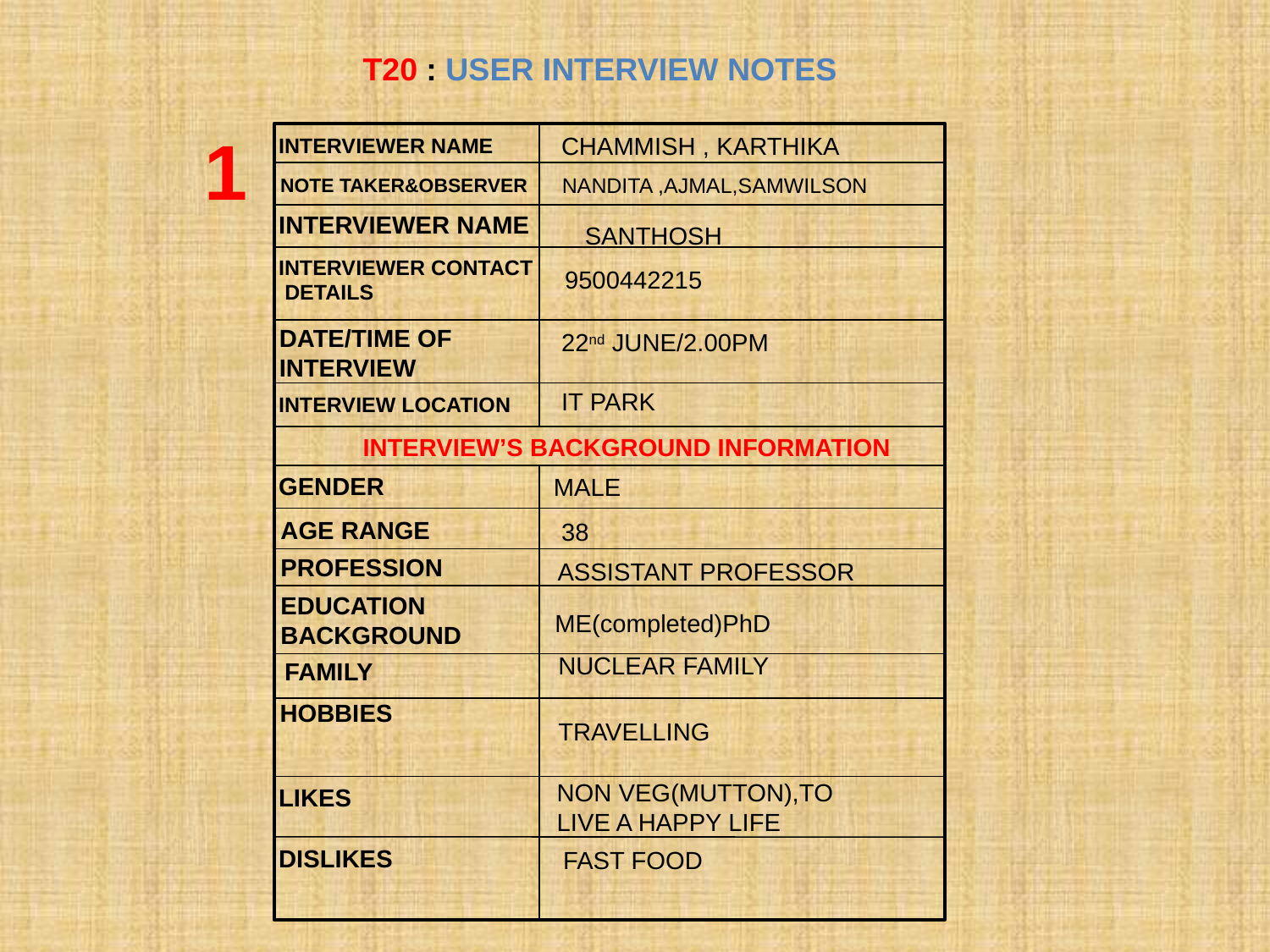

1
T20 : USER INTERVIEW NOTES

CHAMMISH , KARTHIKA
INTERVIEWER NAME
NANDITA ,AJMAL,SAMWILSON
NOTE TAKER&OBSERVER
INTERVIEWER NAME
 SANTHOSH
INTERVIEWER CONTACT
 DETAILS
 9500442215
DATE/TIME OF
INTERVIEW
22nd JUNE/2.00PM
IT PARK
INTERVIEW LOCATION
INTERVIEW’S BACKGROUND INFORMATION
GENDER
MALE
AGE RANGE
38
PROFESSION
ASSISTANT PROFESSOR
EDUCATION
BACKGROUND
ME(completed)PhD
NUCLEAR FAMILY

FAMILY
HOBBIES
TRAVELLING

NON VEG(MUTTON),TO LIVE A HAPPY LIFE

LIKES
DISLIKES
FAST FOOD